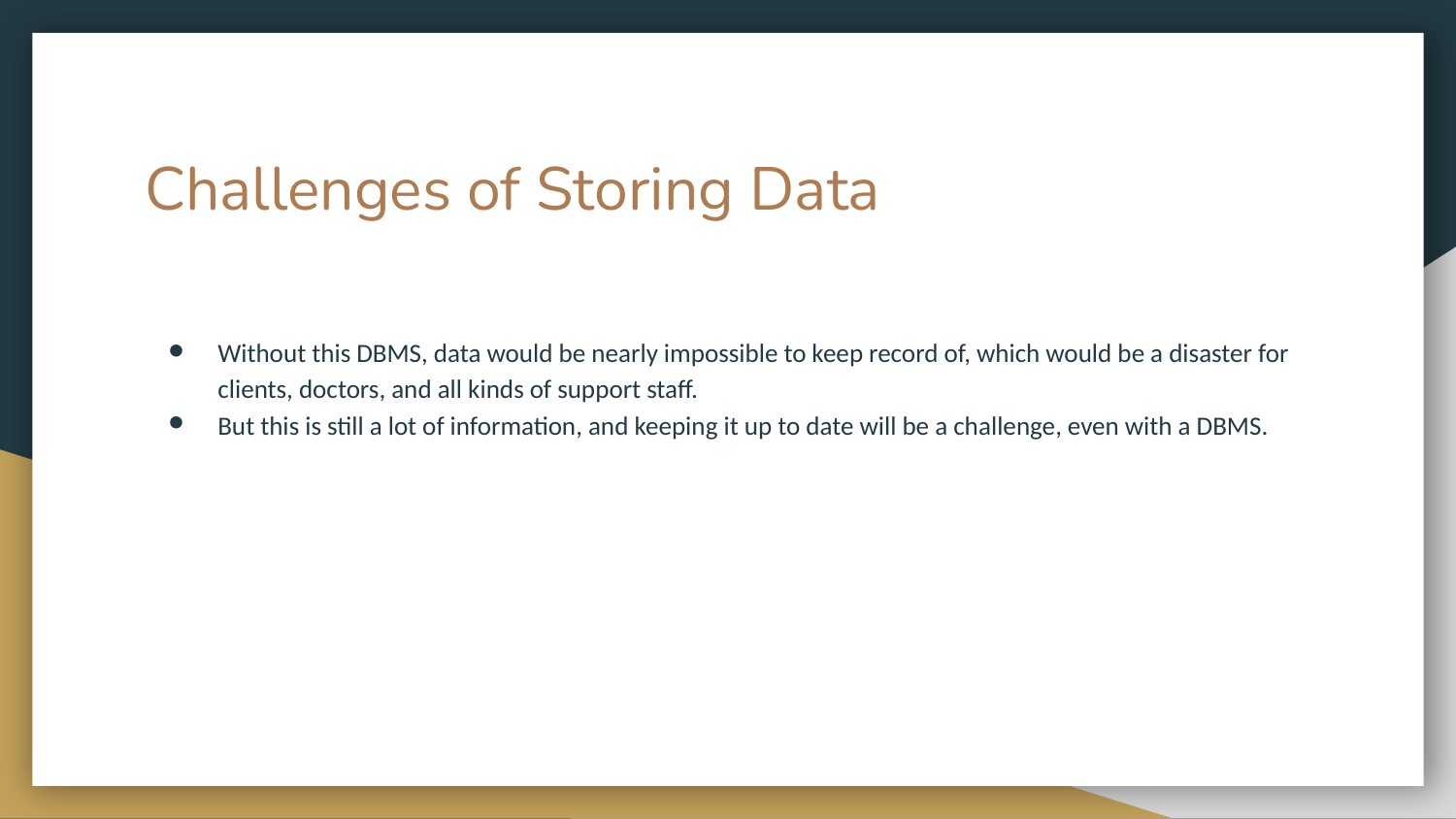

# Challenges of Storing Data
Without this DBMS, data would be nearly impossible to keep record of, which would be a disaster for clients, doctors, and all kinds of support staff.
But this is still a lot of information, and keeping it up to date will be a challenge, even with a DBMS.